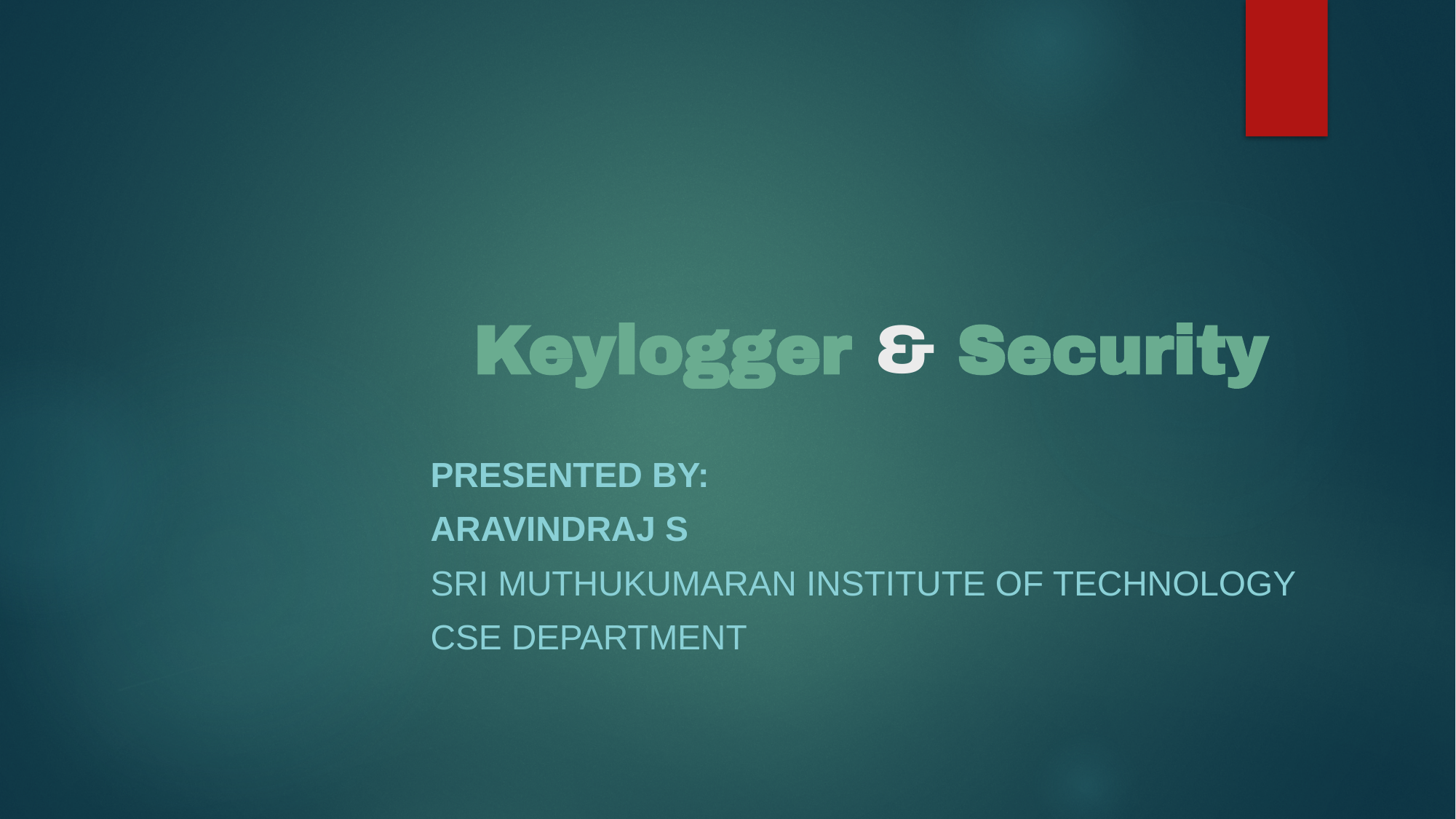

# Keylogger & Security
Presented by:
ARAVINDRAJ S
Sri muthukumaran institute of technology
CSE Department